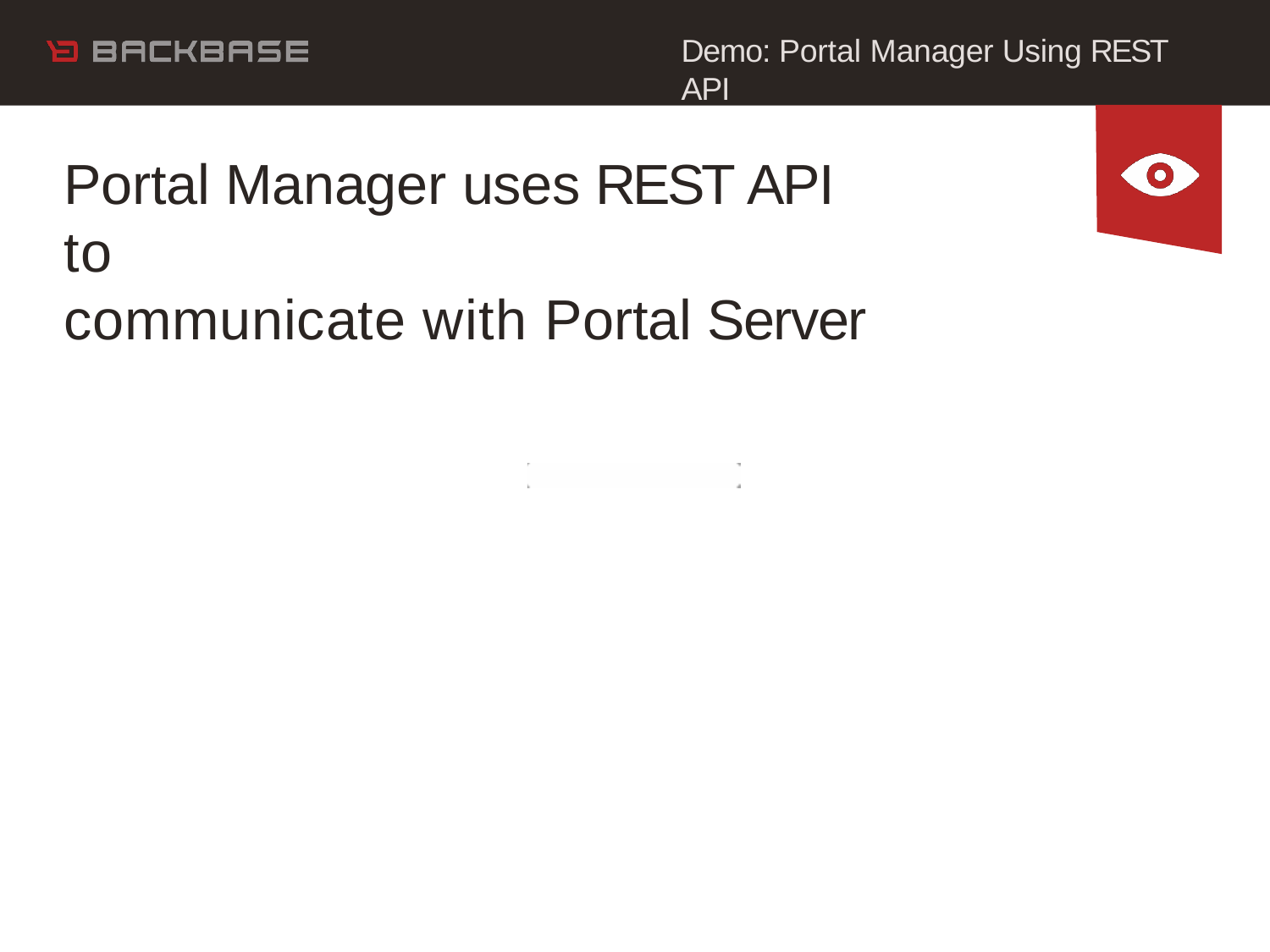

# Demo: Portal Manager Using REST API

Portal Manager uses REST API to
communicate with Portal Server